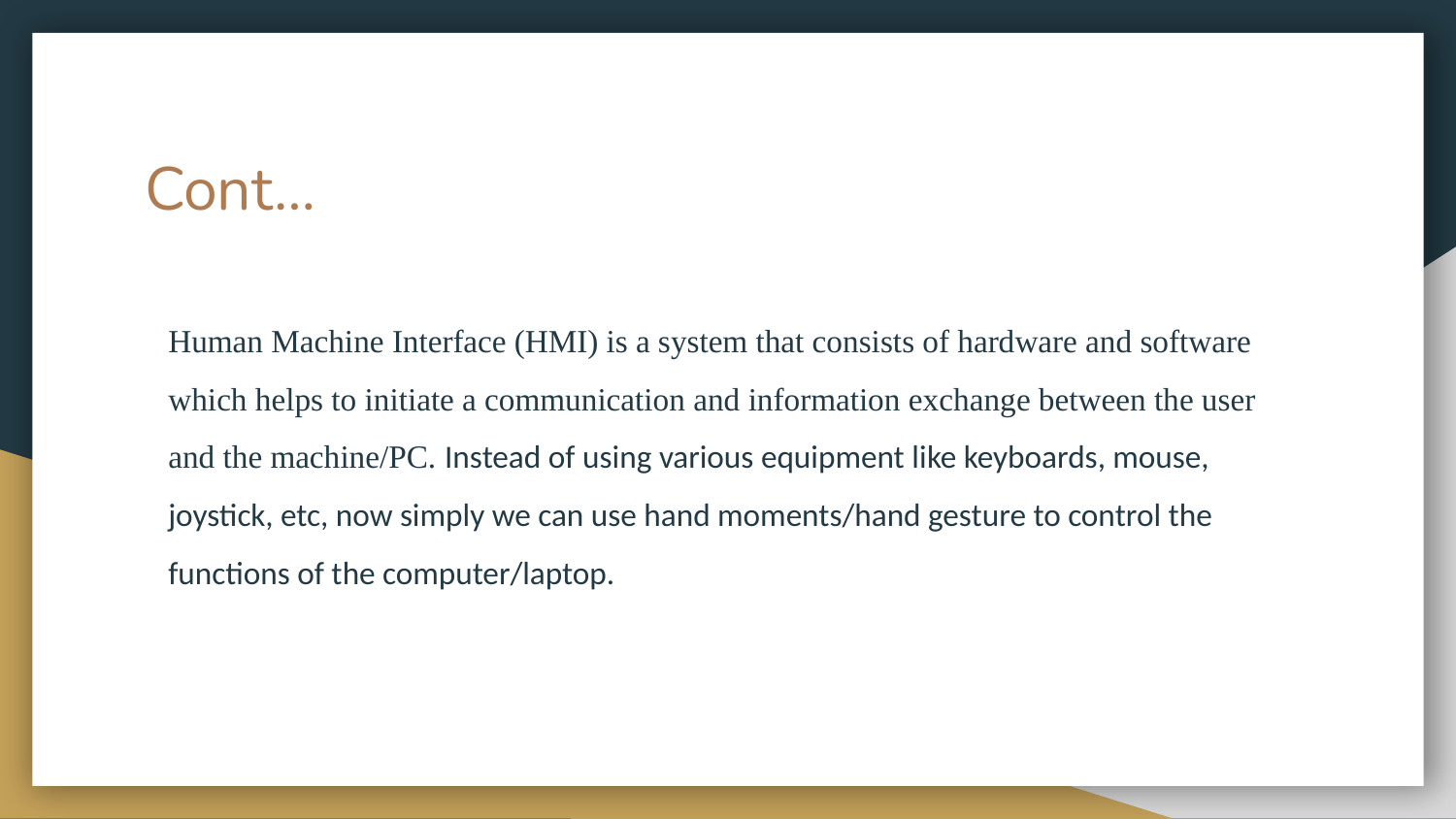

# Cont…
Human Machine Interface (HMI) is a system that consists of hardware and software which helps to initiate a communication and information exchange between the user and the machine/PC. Instead of using various equipment like keyboards, mouse, joystick, etc, now simply we can use hand moments/hand gesture to control the functions of the computer/laptop.